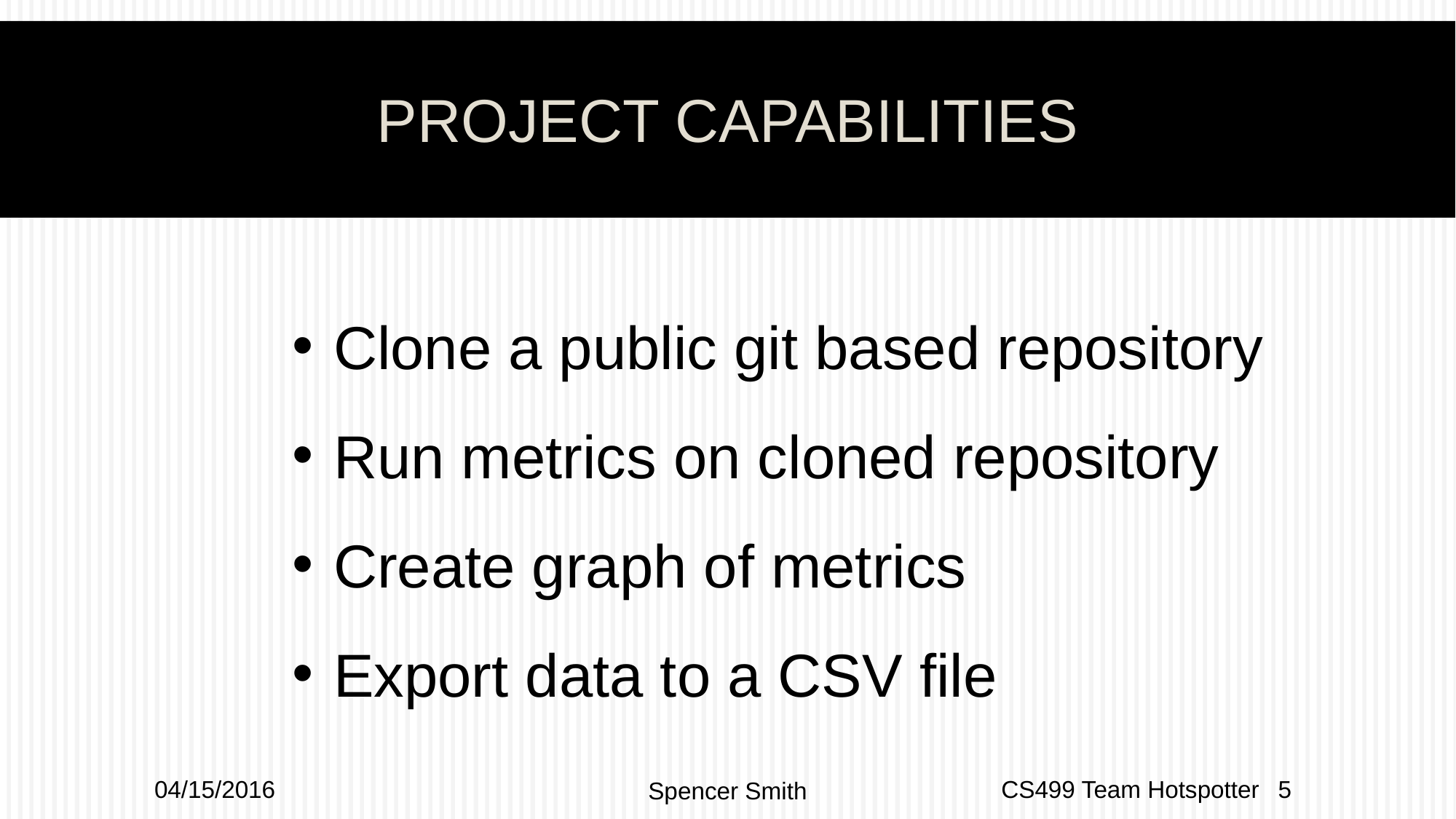

# Project Capabilities
Clone a public git based repository
Run metrics on cloned repository
Create graph of metrics
Export data to a CSV file
04/15/2016
CS499 Team Hotspotter
5
Spencer Smith